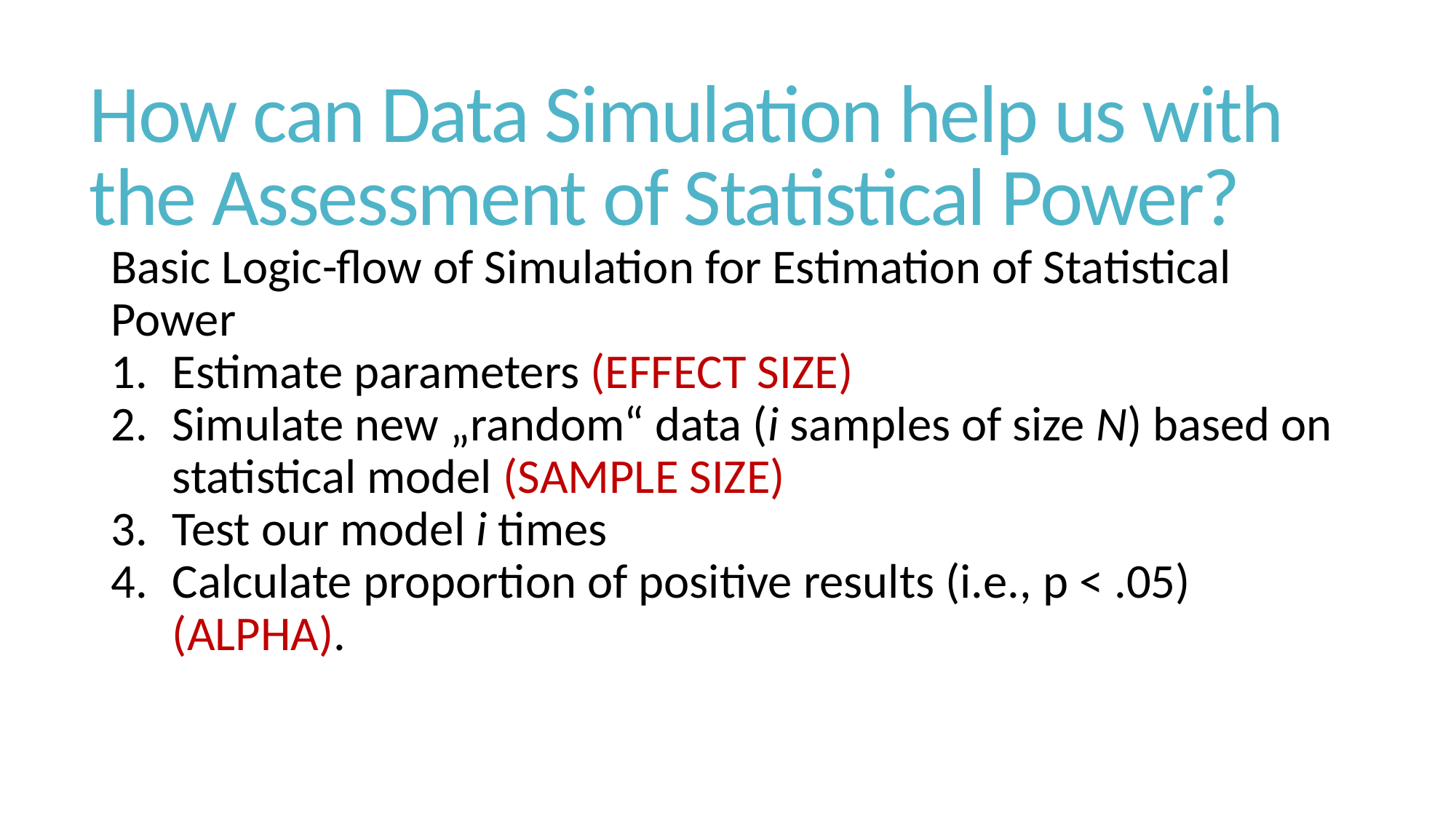

# How can Data Simulation help us with the Assessment of Statistical Power?
Basic Logic-flow of Simulation for Estimation of Statistical Power
Estimate parameters (EFFECT SIZE)
Simulate new „random“ data (i samples of size N) based on statistical model (SAMPLE SIZE)
Test our model i times
Calculate proportion of positive results (i.e., p < .05) (ALPHA).